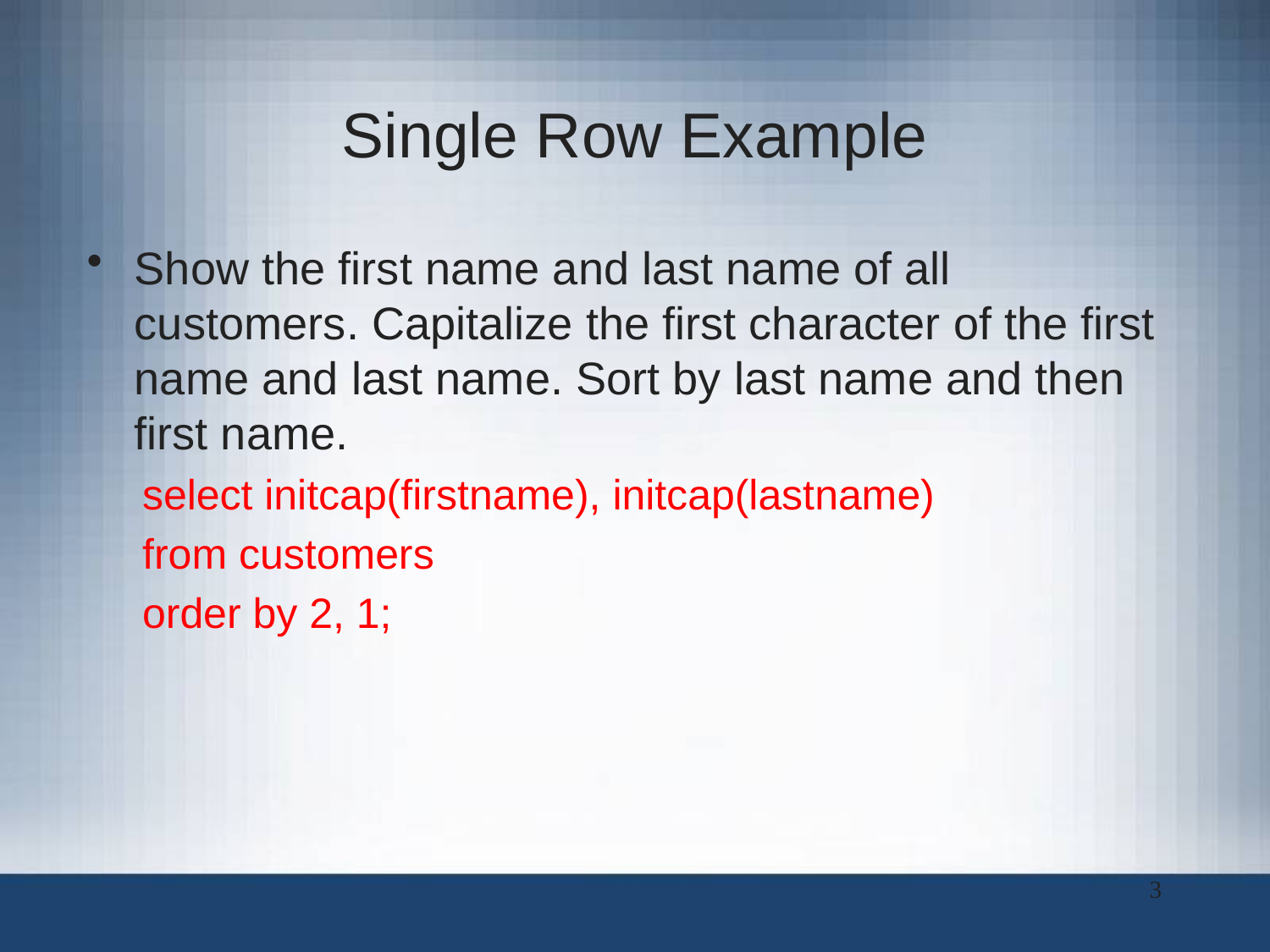

# Single Row Example
Show the first name and last name of all customers. Capitalize the first character of the first name and last name. Sort by last name and then first name.
select initcap(firstname), initcap(lastname)
from customers
order by 2, 1;

3